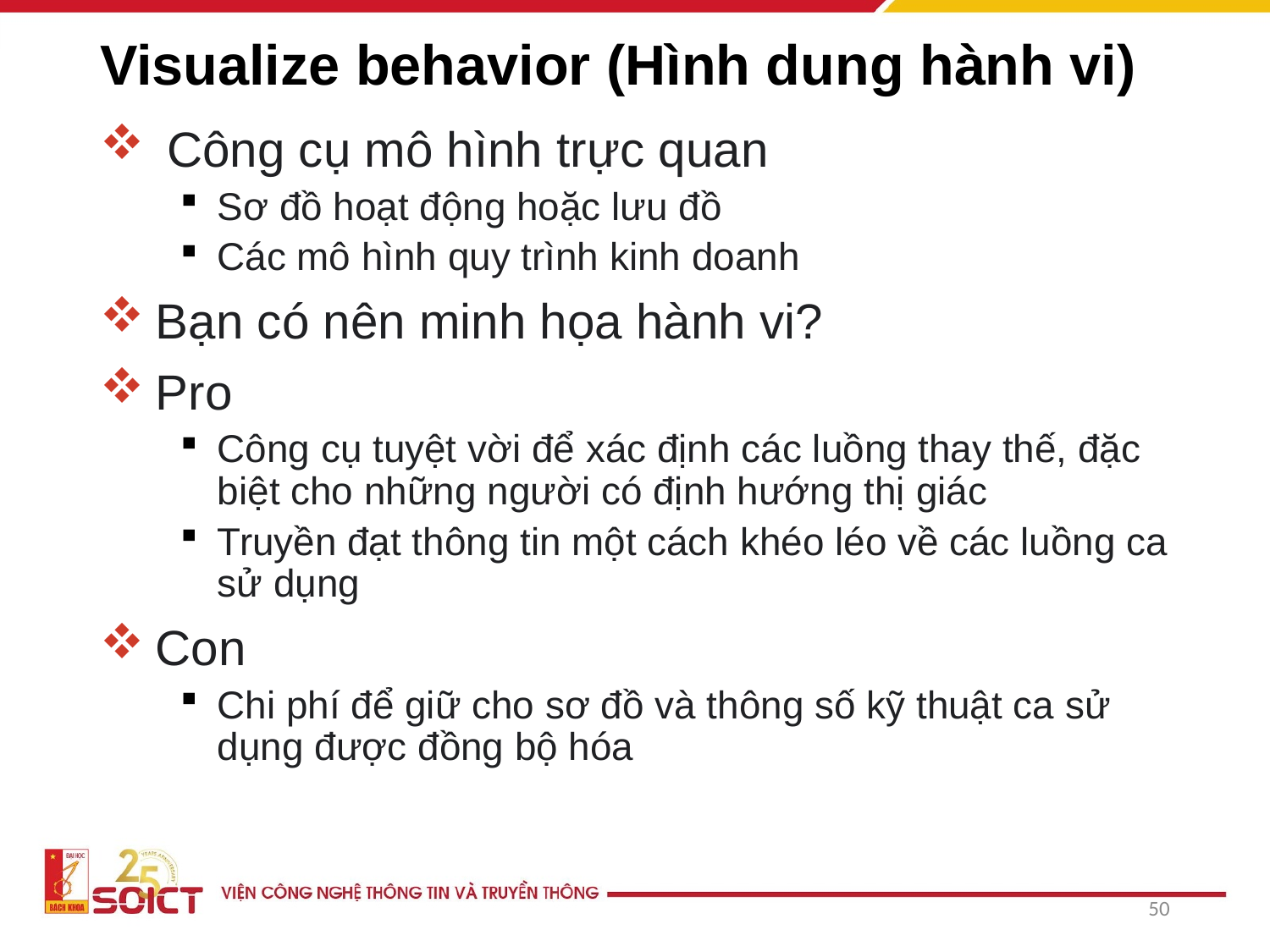

# Visualize behavior (Hình dung hành vi)
 Công cụ mô hình trực quan
Sơ đồ hoạt động hoặc lưu đồ
Các mô hình quy trình kinh doanh
Bạn có nên minh họa hành vi?
Pro
Công cụ tuyệt vời để xác định các luồng thay thế, đặc biệt cho những người có định hướng thị giác
Truyền đạt thông tin một cách khéo léo về các luồng ca sử dụng
Con
Chi phí để giữ cho sơ đồ và thông số kỹ thuật ca sử dụng được đồng bộ hóa

50